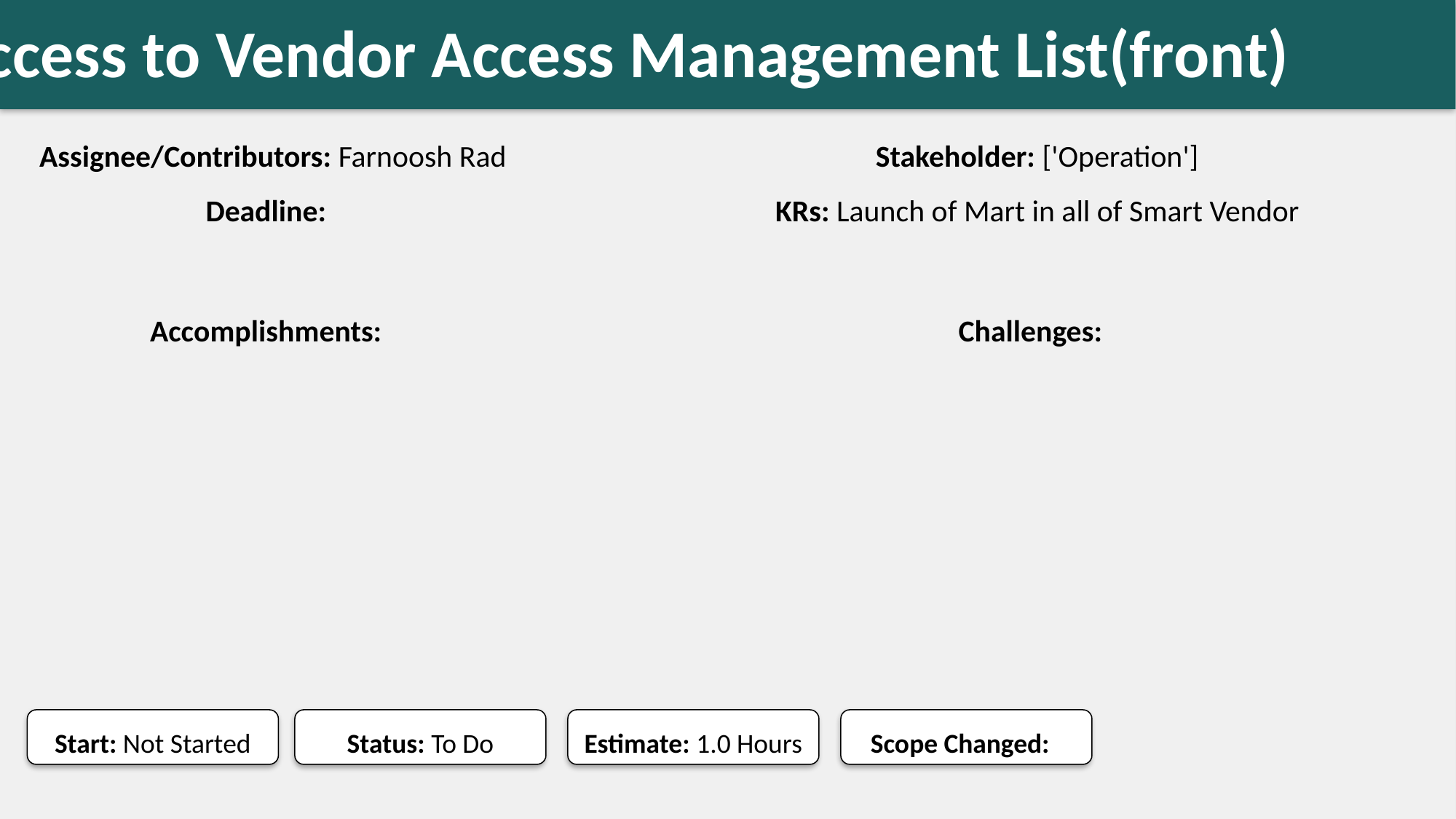

User Access to Vendor Access Management List(front)
#

Assignee/Contributors: Farnoosh Rad

Stakeholder: ['Operation']

Deadline:

KRs: Launch of Mart in all of Smart Vendor

Accomplishments:

Challenges:

Start: Not Started

Status: To Do

Estimate: 1.0 Hours

Scope Changed: